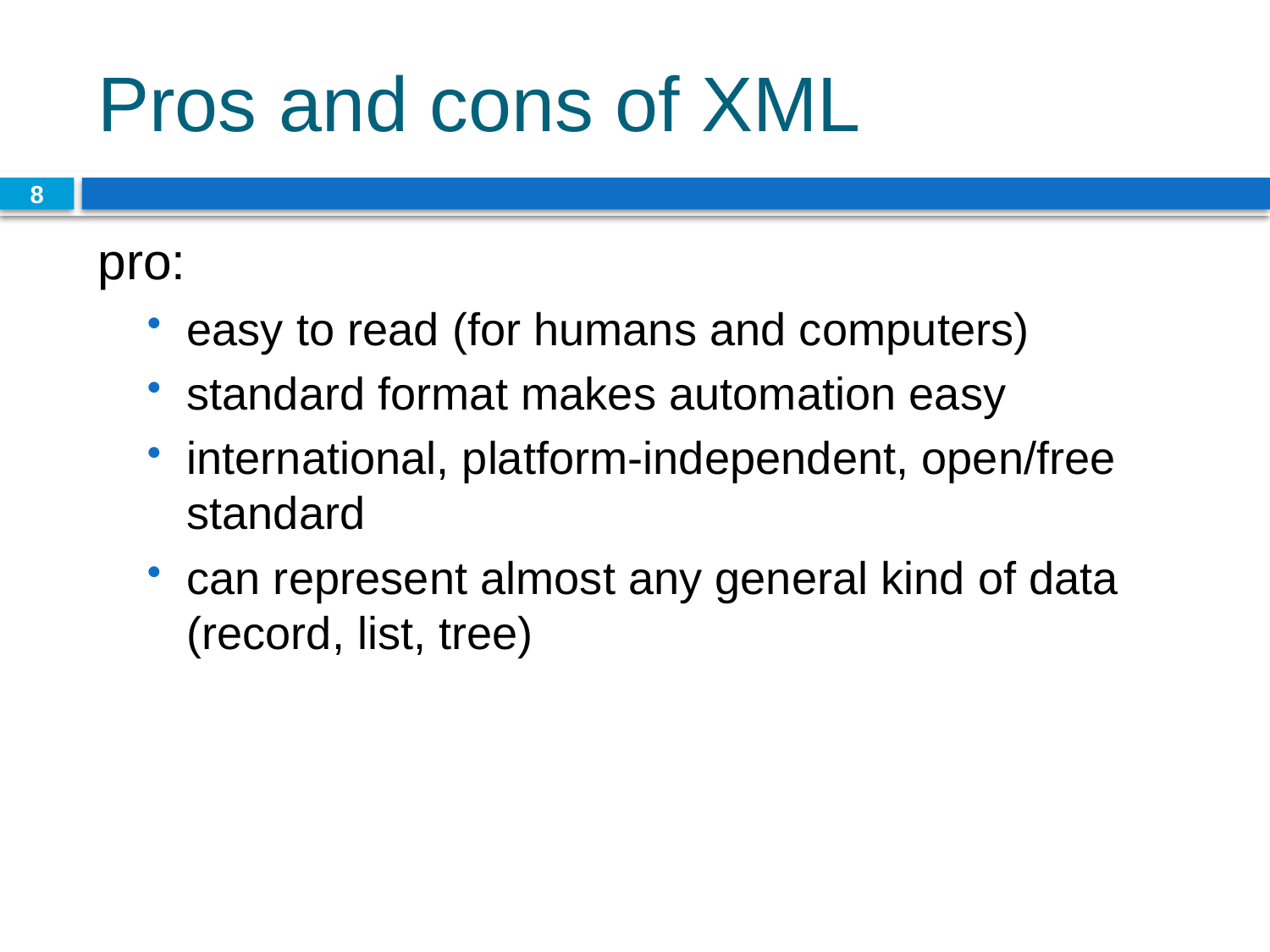

# Pros and cons of XML
8
pro:
easy to read (for humans and computers)
standard format makes automation easy
international, platform-independent, open/free standard
can represent almost any general kind of data (record, list, tree)